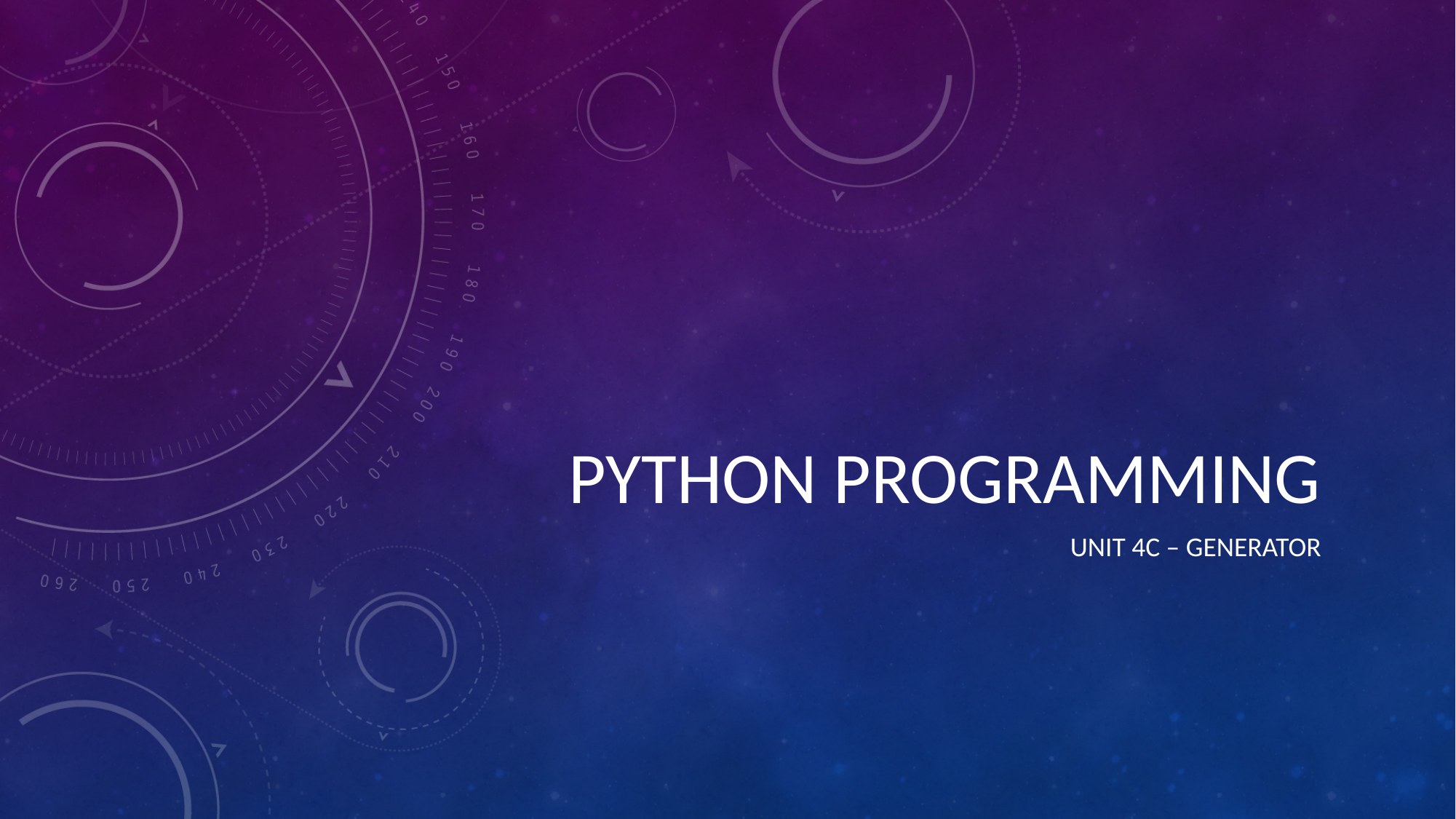

# Python programming
unit 4c – generator